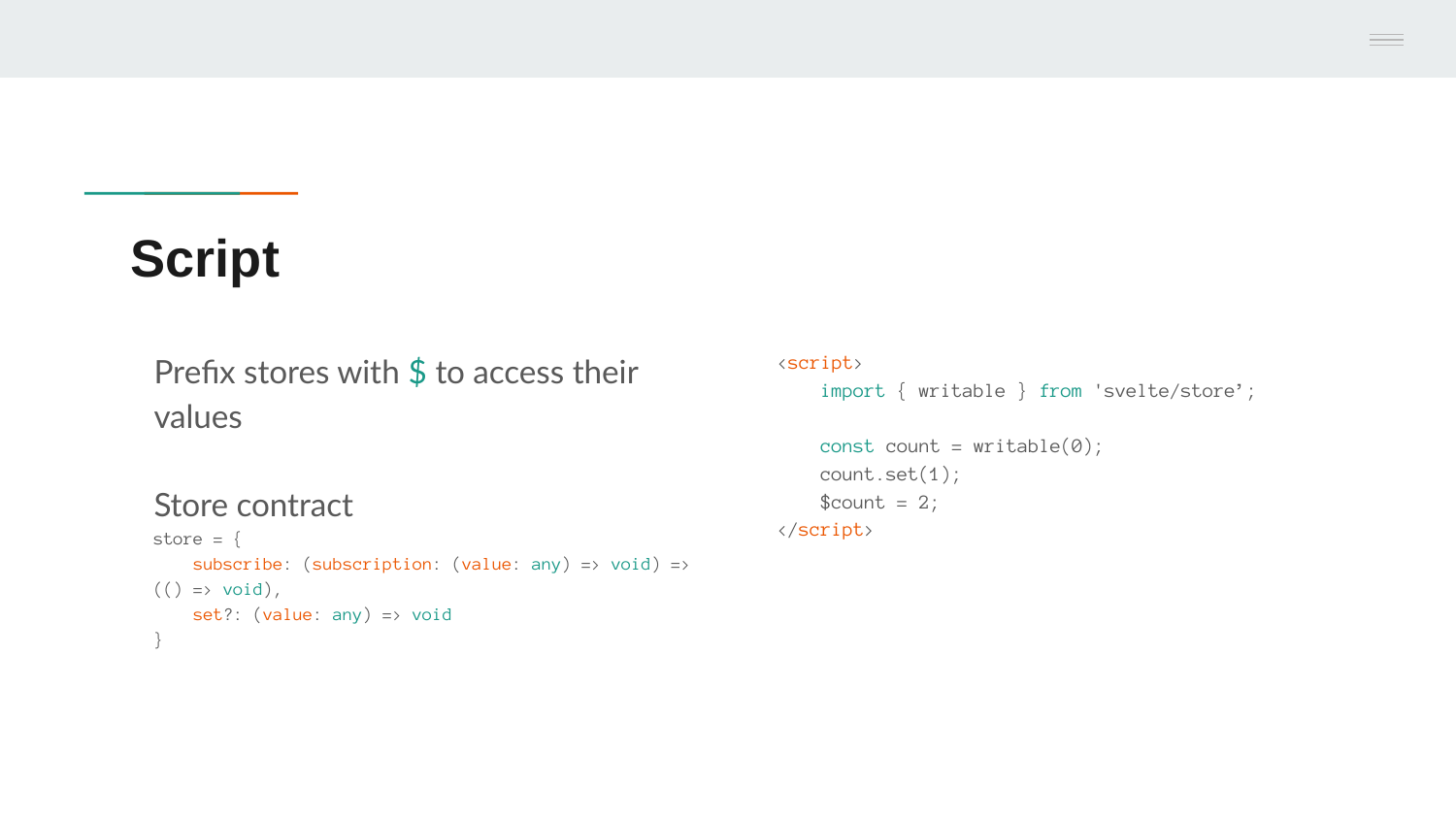

# Script
Prefix stores with $ to access their values

Store contract
store = {
    subscribe: (subscription: (value: any) => void) => (() => void),
    set?: (value: any) => void
}
<script>
    import { writable } from 'svelte/store’;

    const count = writable(0);
    count.set(1);
    $count = 2;
</script>